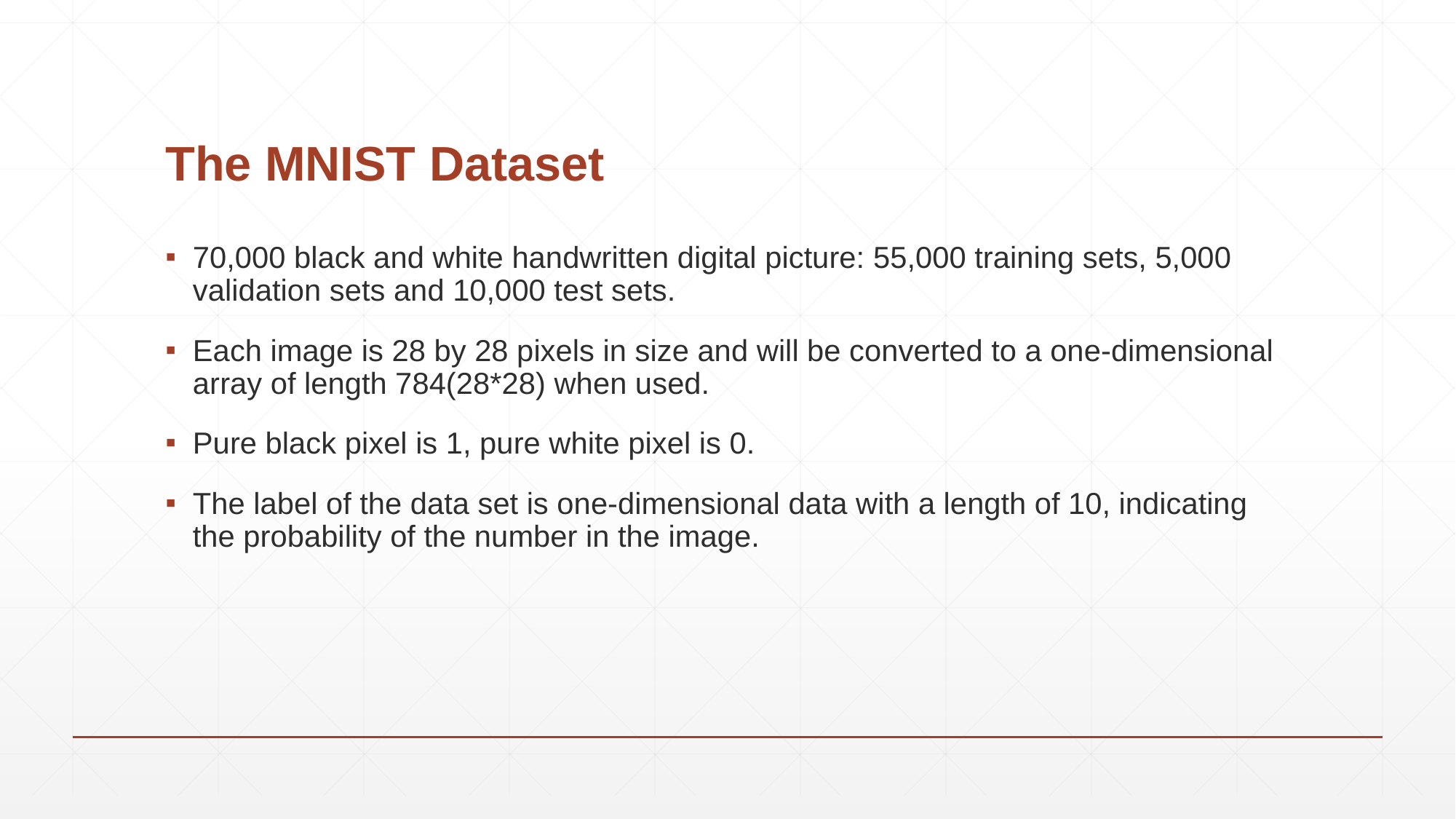

# The MNIST Dataset
70,000 black and white handwritten digital picture: 55,000 training sets, 5,000 validation sets and 10,000 test sets.
Each image is 28 by 28 pixels in size and will be converted to a one-dimensional array of length 784(28*28) when used.
Pure black pixel is 1, pure white pixel is 0.
The label of the data set is one-dimensional data with a length of 10, indicating the probability of the number in the image.